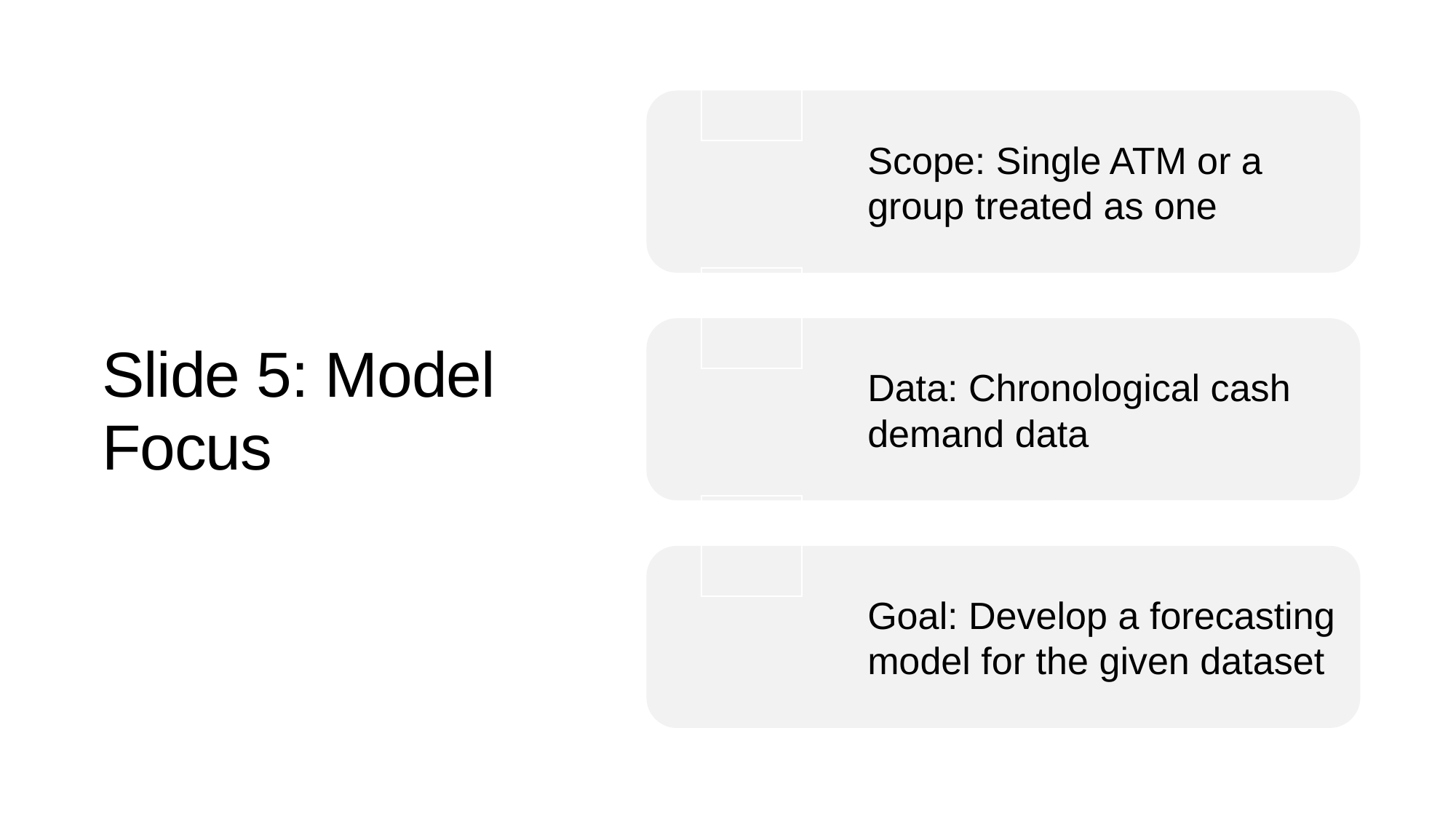

Scope: Single ATM or a group treated as one
Data: Chronological cash demand data
Goal: Develop a forecasting model for the given dataset
# Slide 5: Model Focus